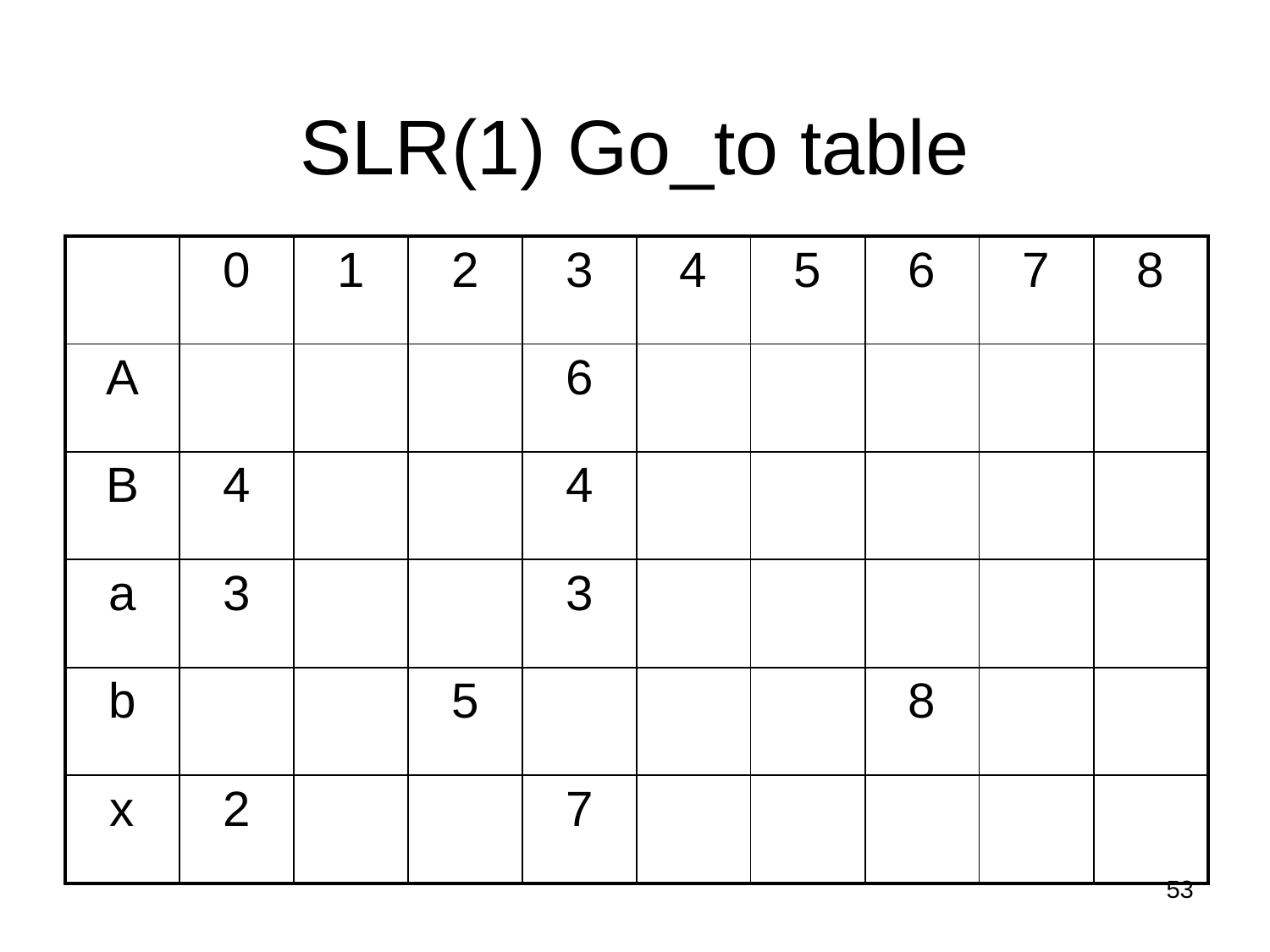

SLR(1) Go_to table
|  | 0 | 1 | 2 | 3 | 4 | 5 | 6 | 7 | 8 |
| --- | --- | --- | --- | --- | --- | --- | --- | --- | --- |
| A |  |  |  | 6 |  |  |  |  |  |
| B | 4 |  |  | 4 |  |  |  |  |  |
| a | 3 |  |  | 3 |  |  |  |  |  |
| b |  |  | 5 |  |  |  | 8 |  |  |
| x | 2 |  |  | 7 |  |  |  |  |  |
53